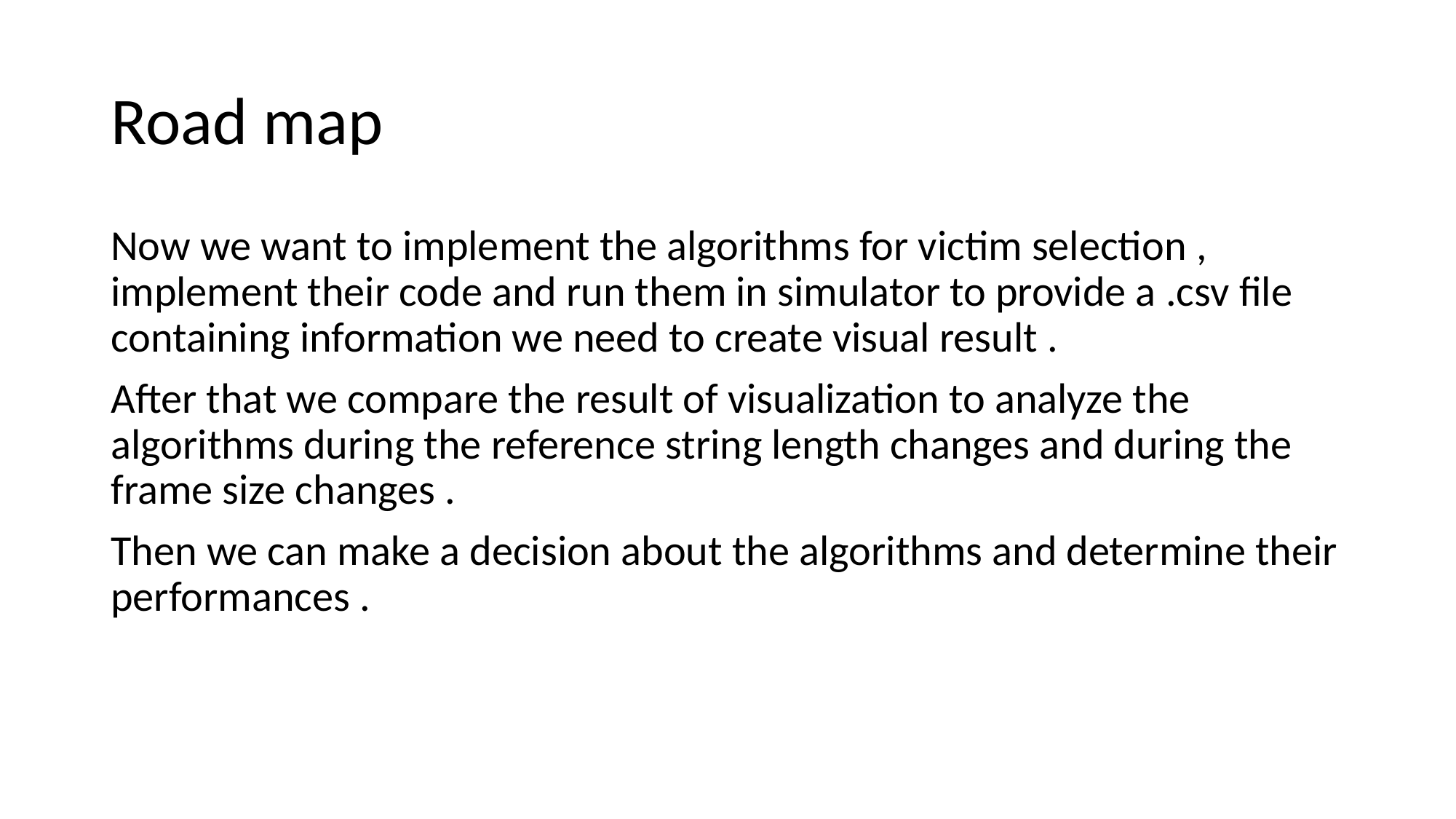

# Road map
Now we want to implement the algorithms for victim selection , implement their code and run them in simulator to provide a .csv file containing information we need to create visual result .
After that we compare the result of visualization to analyze the algorithms during the reference string length changes and during the frame size changes .
Then we can make a decision about the algorithms and determine their performances .